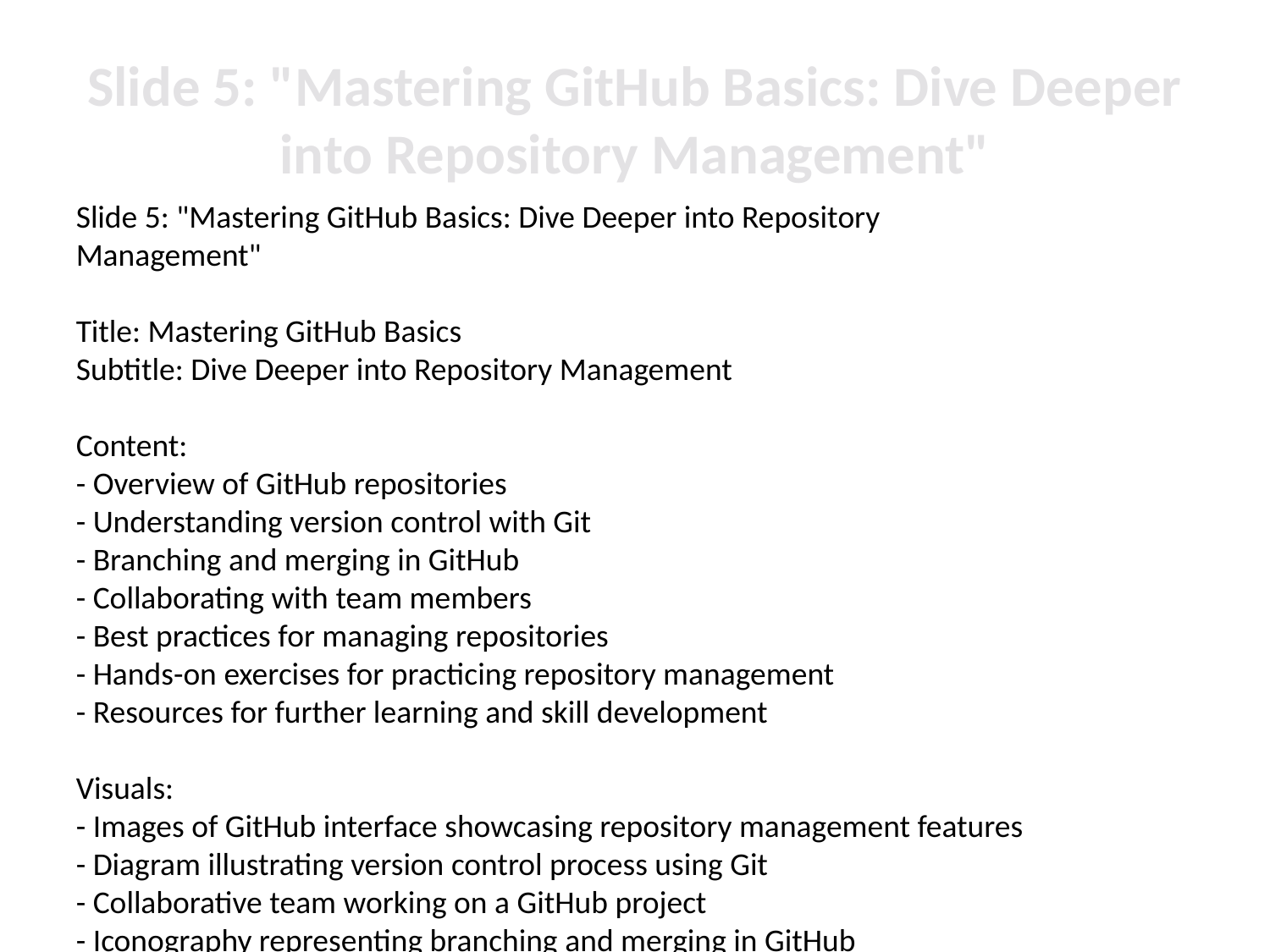

# Slide 5: "Mastering GitHub Basics: Dive Deeper into Repository Management"

Slide 5: "Mastering GitHub Basics: Dive Deeper into Repository Management"
Title: Mastering GitHub Basics
Subtitle: Dive Deeper into Repository Management
Content:
- Overview of GitHub repositories
- Understanding version control with Git
- Branching and merging in GitHub
- Collaborating with team members
- Best practices for managing repositories
- Hands-on exercises for practicing repository management
- Resources for further learning and skill development
Visuals:
- Images of GitHub interface showcasing repository management features
- Diagram illustrating version control process using Git
- Collaborative team working on a GitHub project
- Iconography representing branching and merging in GitHub
- Graphical representation of best practices for repository management